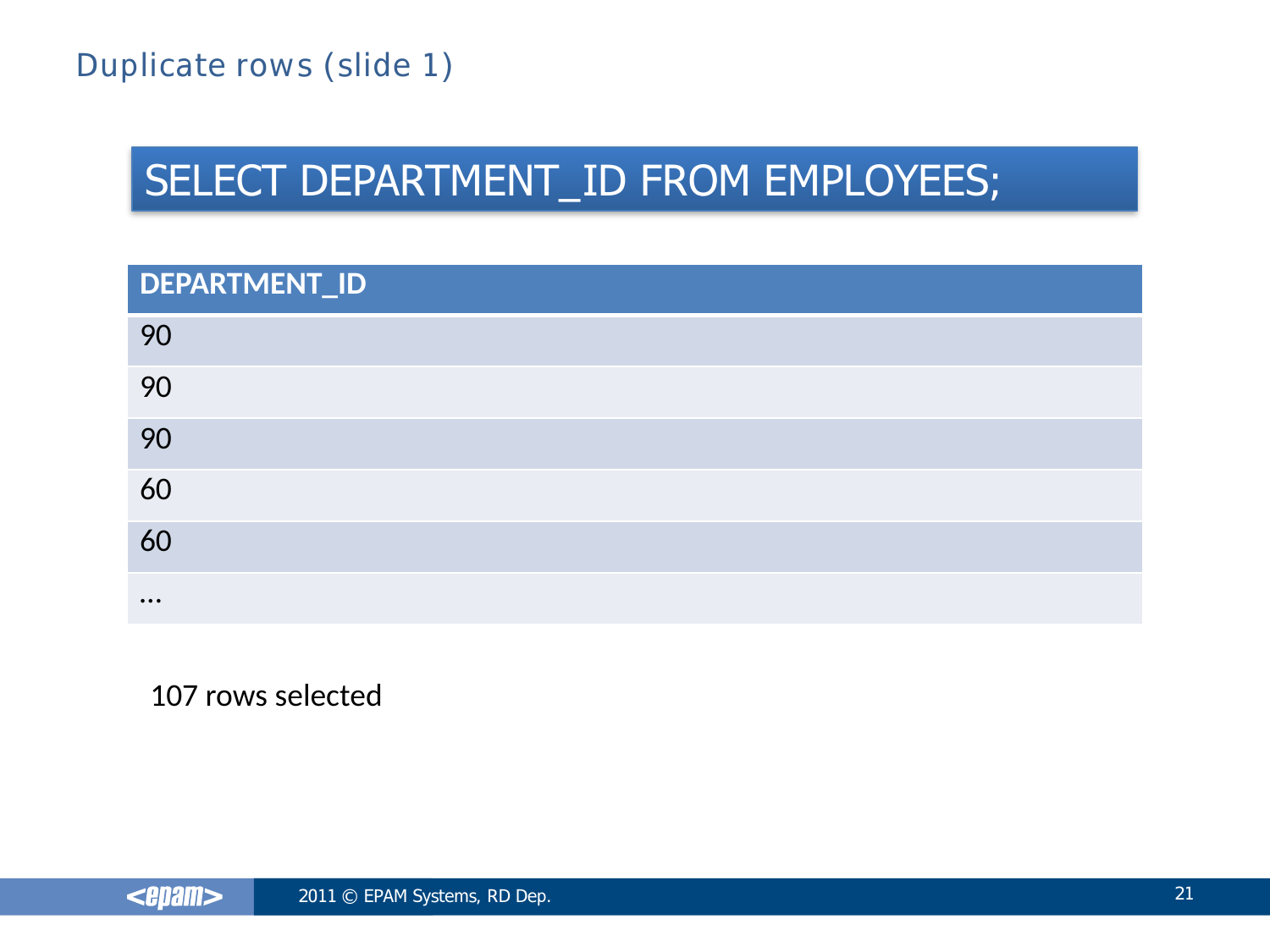

# Duplicate rows (slide 1)
SELECT DEPARTMENT_ID FROM EMPLOYEES;
| DEPARTMENT\_ID |
| --- |
| 90 |
| 90 |
| 90 |
| 60 |
| 60 |
| … |
107 rows selected
21
2011 © EPAM Systems, RD Dep.